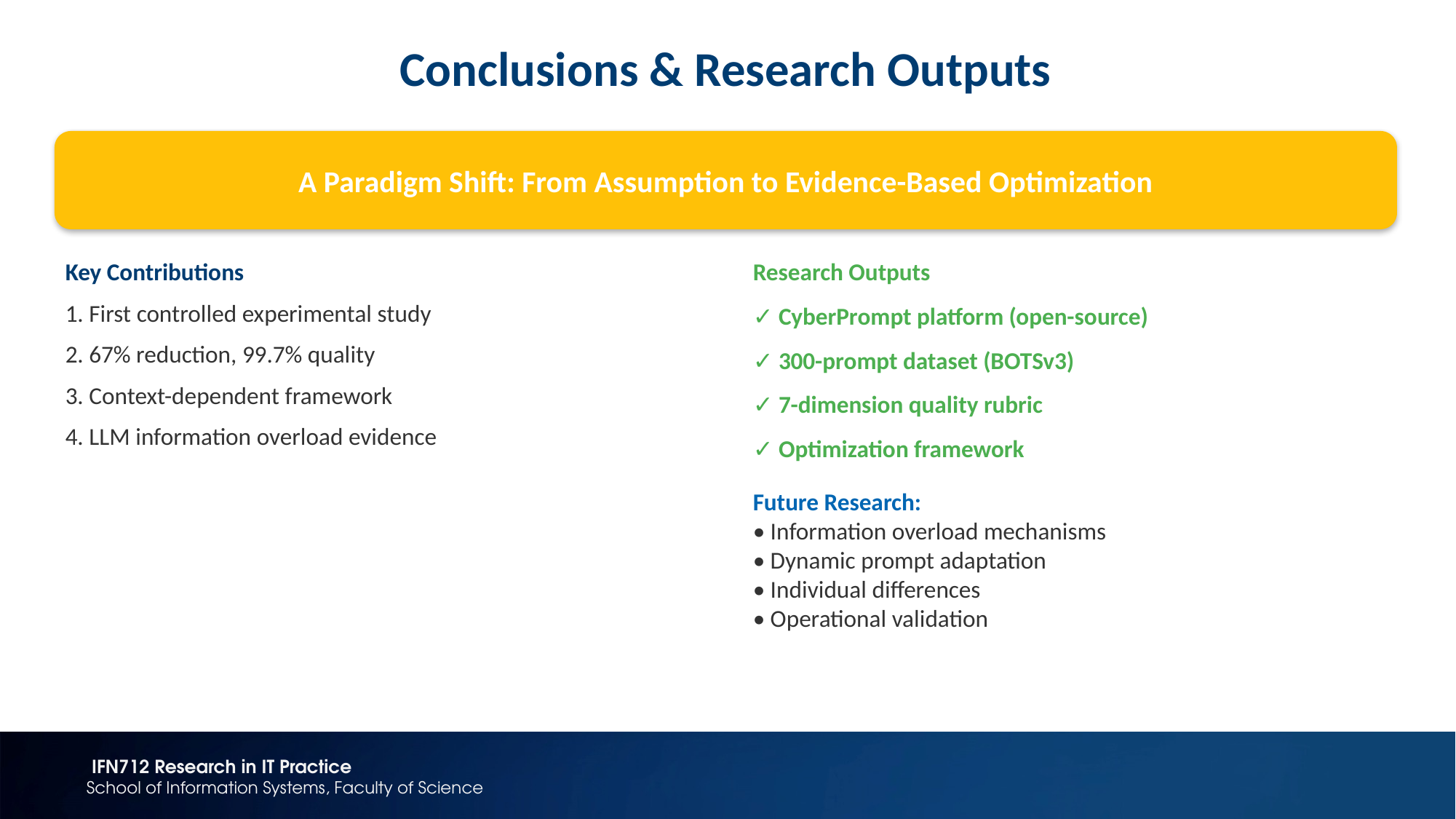

Conclusions & Research Outputs
A Paradigm Shift: From Assumption to Evidence-Based Optimization
Key Contributions
1. First controlled experimental study
2. 67% reduction, 99.7% quality
3. Context-dependent framework
4. LLM information overload evidence
Research Outputs
✓ CyberPrompt platform (open-source)
✓ 300-prompt dataset (BOTSv3)
✓ 7-dimension quality rubric
✓ Optimization framework
Future Research:
• Information overload mechanisms
• Dynamic prompt adaptation
• Individual differences
• Operational validation